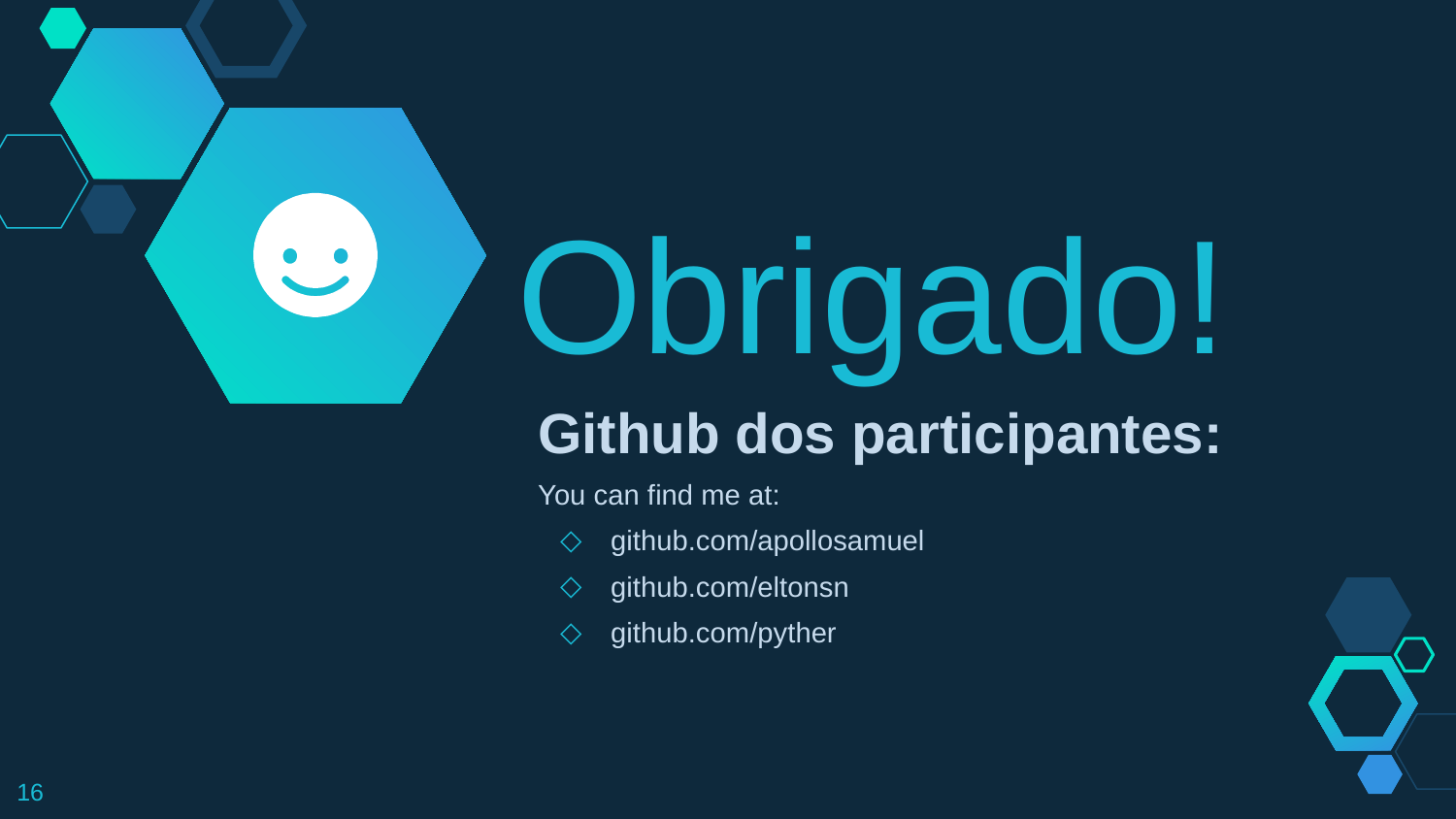

Obrigado!
Github dos participantes:
You can find me at:
github.com/apollosamuel
github.com/eltonsn
github.com/pyther

16